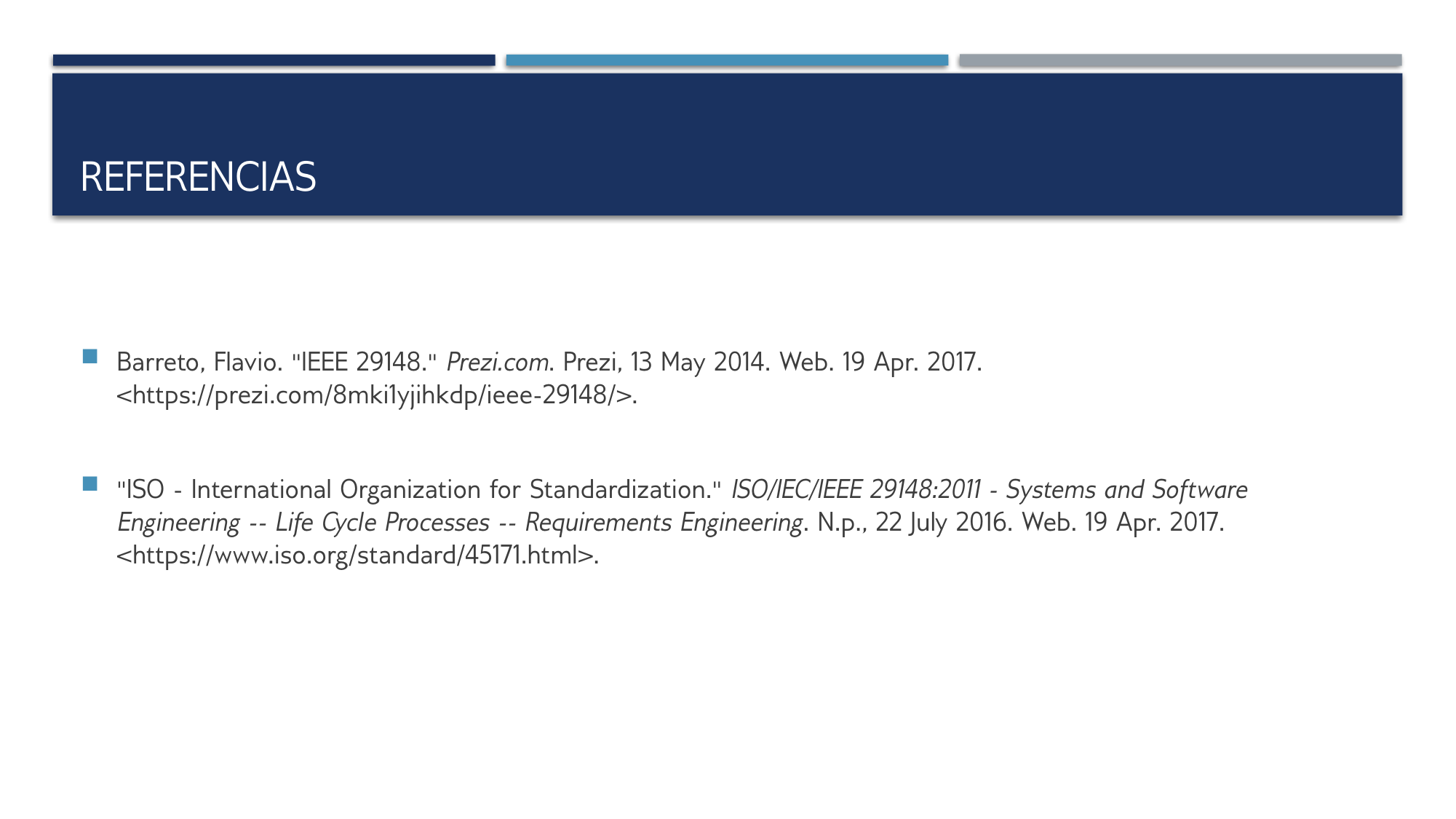

# Referencias
Barreto, Flavio. "IEEE 29148." Prezi.com. Prezi, 13 May 2014. Web. 19 Apr. 2017. <https://prezi.com/8mki1yjihkdp/ieee-29148/>.

"ISO - International Organization for Standardization." ISO/IEC/IEEE 29148:2011 - Systems and Software Engineering -- Life Cycle Processes -- Requirements Engineering. N.p., 22 July 2016. Web. 19 Apr. 2017. <https://www.iso.org/standard/45171.html>.